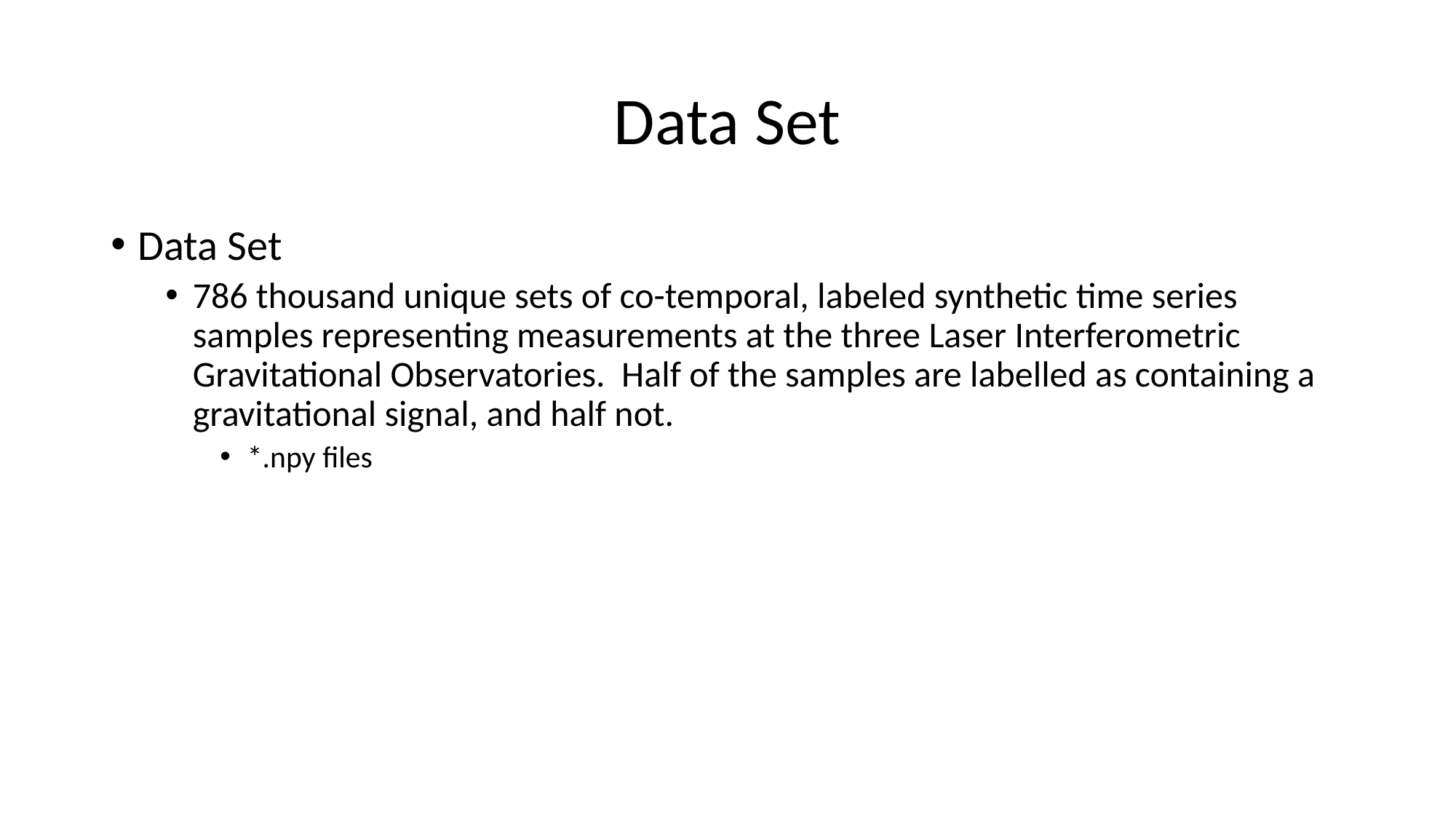

# Data Set
Data Set
786 thousand unique sets of co-temporal, labeled synthetic time series samples representing measurements at the three Laser Interferometric Gravitational Observatories.  Half of the samples are labelled as containing a gravitational signal, and half not.
*.npy files